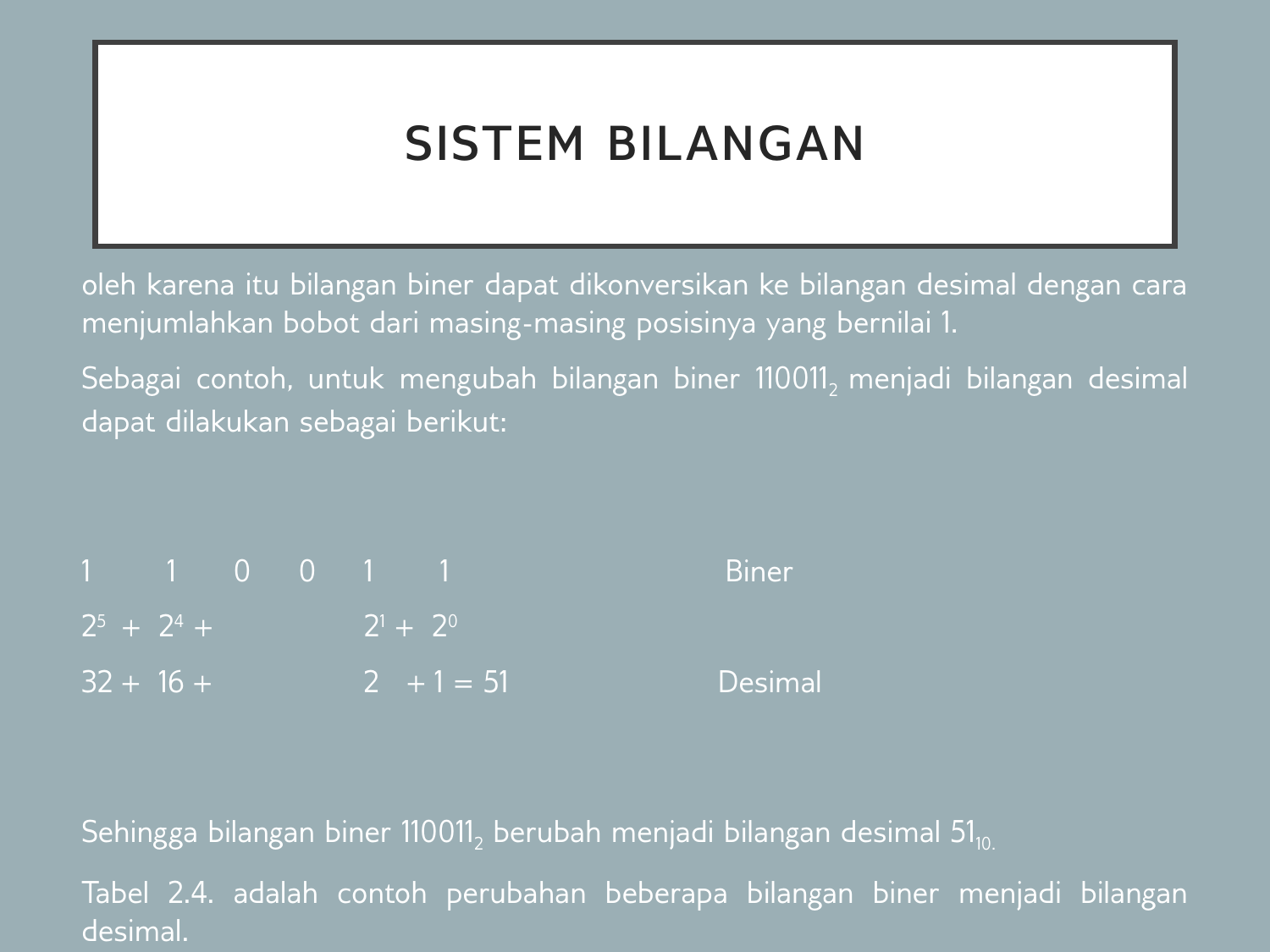

# SISTEM BILANGAN

oleh karena itu bilangan biner dapat dikonversikan ke bilangan desimal dengan cara menjumlahkan bobot dari masing-masing posisinya yang bernilai 1.
Sebagai contoh, untuk mengubah bilangan biner 1100112 menjadi bilangan desimal dapat dilakukan sebagai berikut:

1        1      0     0     1       1                             Biner
25   +  24  +                21  +  20
32 +  16 +                2   + 1 = 51                      Desimal

Sehingga bilangan biner 1100112 berubah menjadi bilangan desimal 5110.
Tabel 2.4. adalah contoh perubahan beberapa bilangan biner menjadi bilangan desimal.